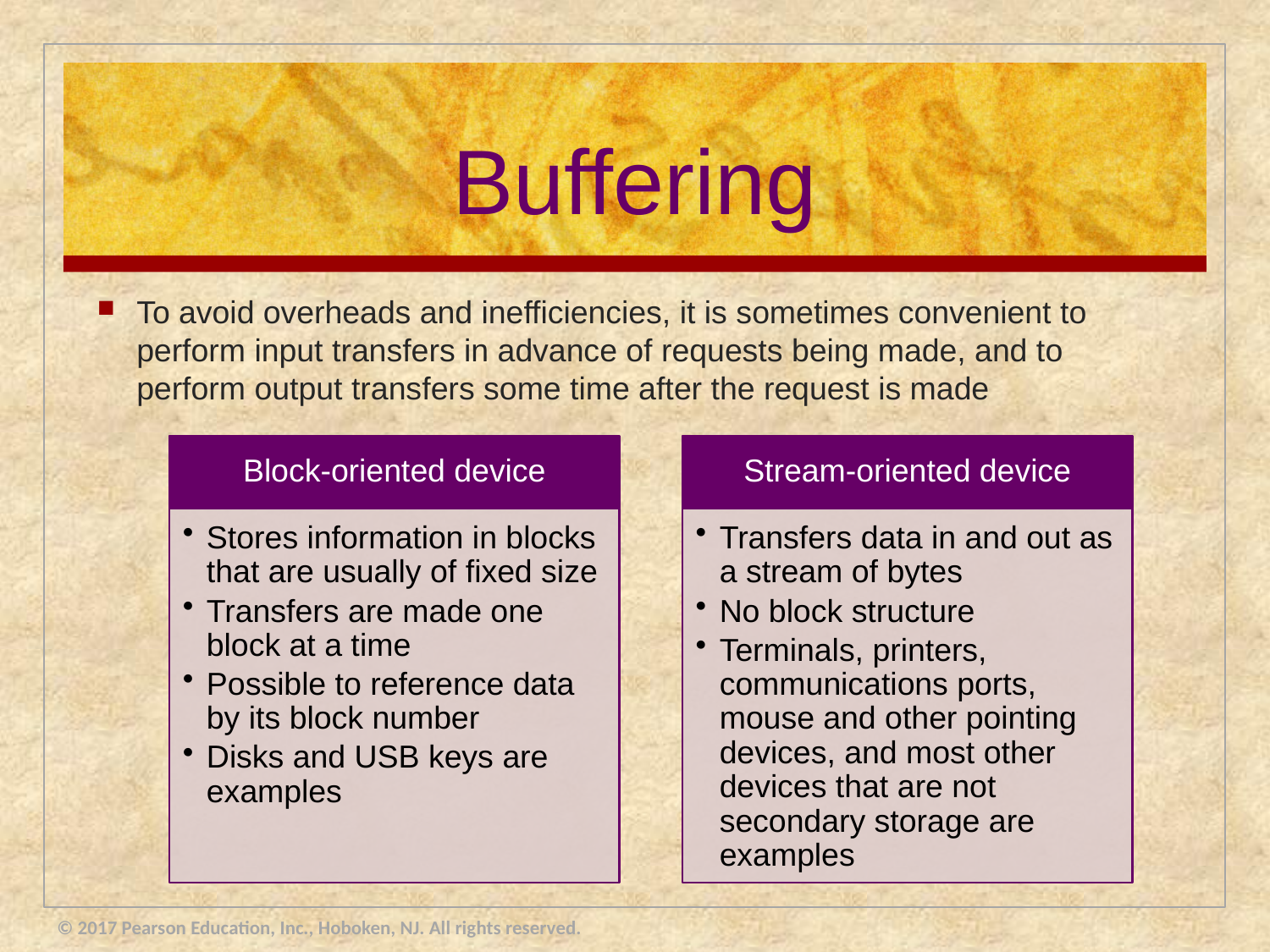

# Buffering
To avoid overheads and inefficiencies, it is sometimes convenient to perform input transfers in advance of requests being made, and to perform output transfers some time after the request is made

Block-oriented device
Stores information in blocks that are usually of fixed size
Transfers are made one block at a time
Possible to reference data by its block number
Disks and USB keys are examples
Stream-oriented device
Transfers data in and out as a stream of bytes
No block structure
Terminals, printers, communications ports, mouse and other pointing devices, and most other devices that are not secondary storage are examples
© 2017 Pearson Education, Inc., Hoboken, NJ. All rights reserved.